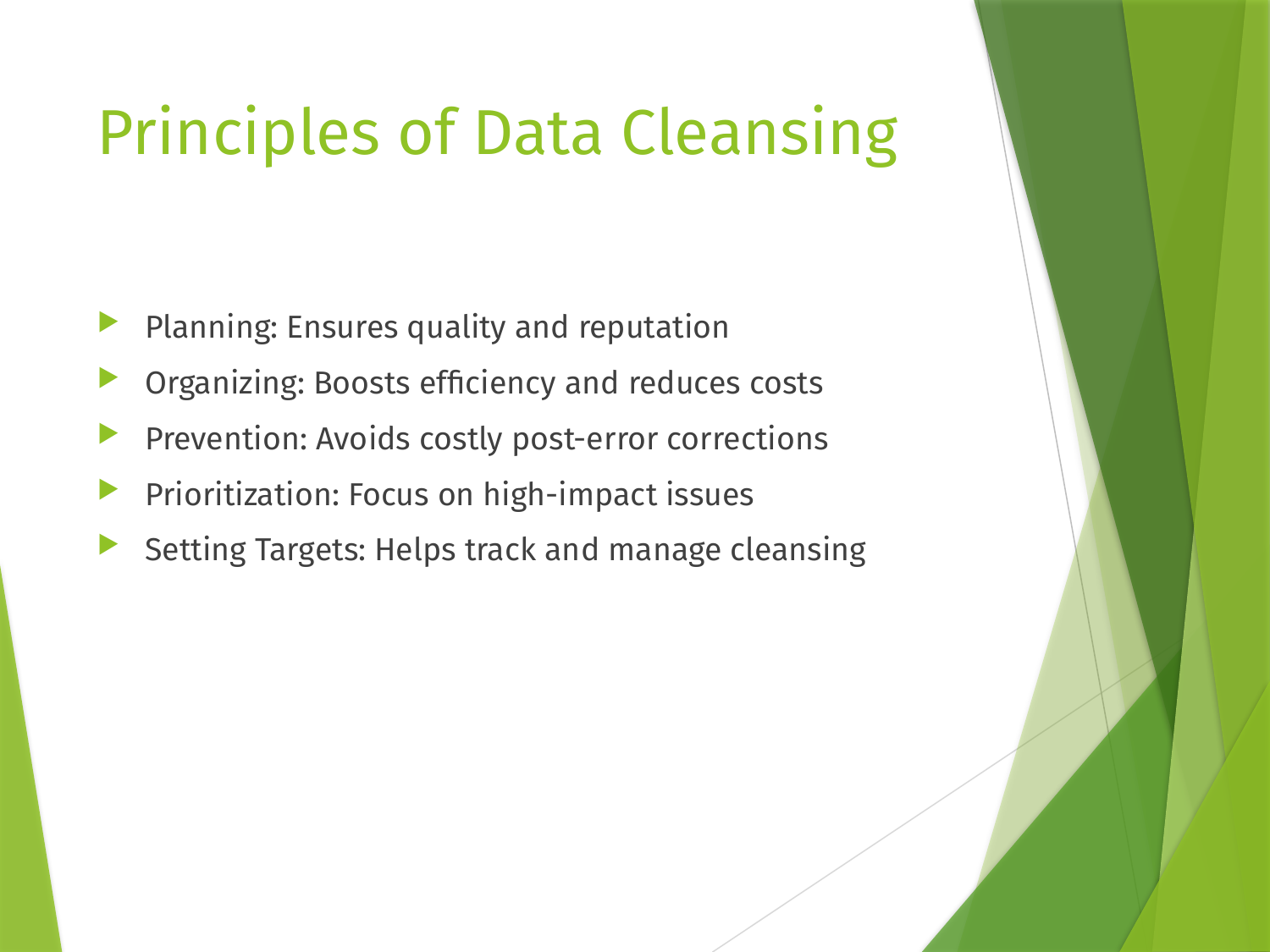

# Principles of Data Cleansing
Planning: Ensures quality and reputation
Organizing: Boosts efficiency and reduces costs
Prevention: Avoids costly post-error corrections
Prioritization: Focus on high-impact issues
Setting Targets: Helps track and manage cleansing